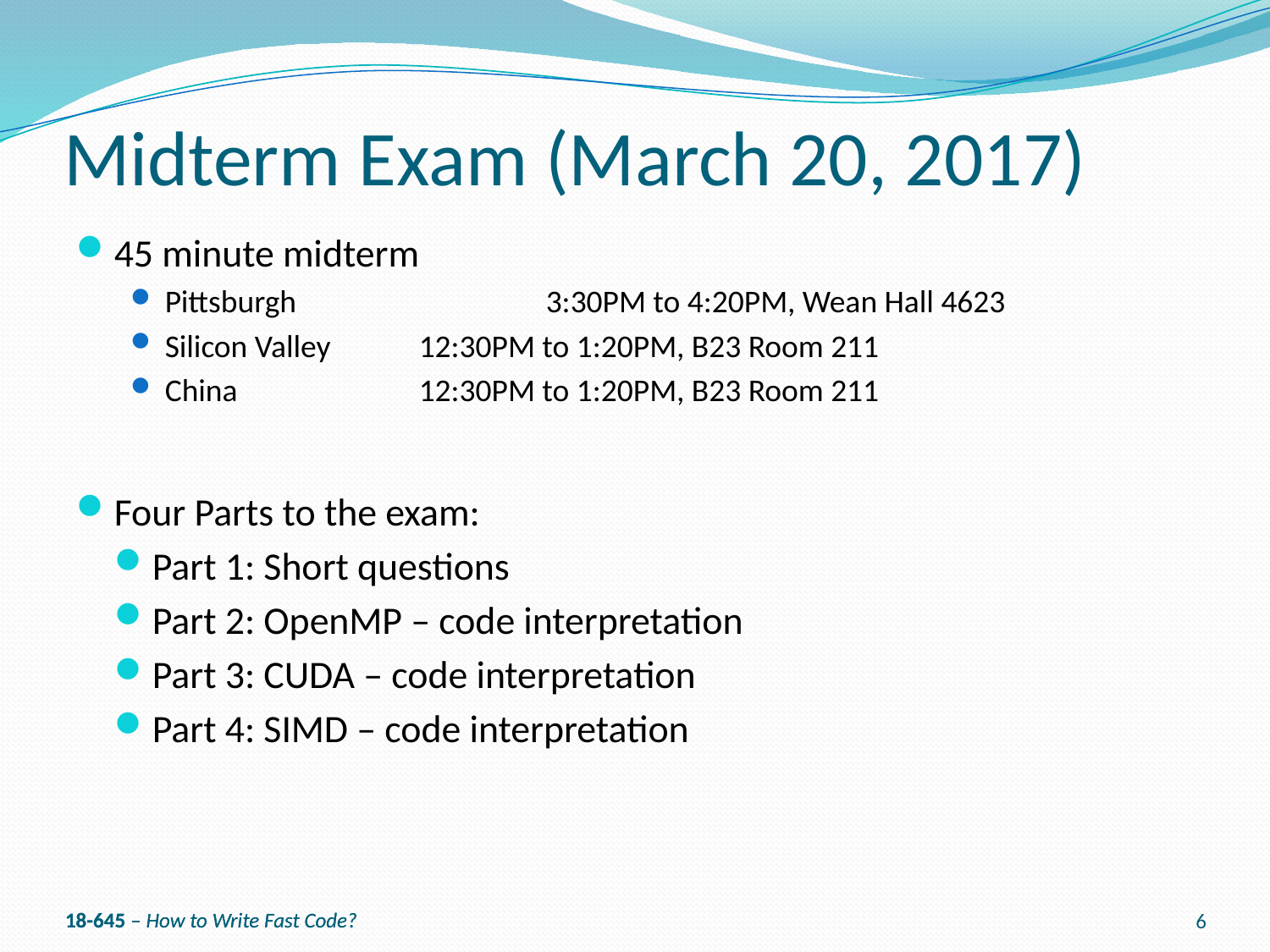

# Midterm Exam (March 20, 2017)
45 minute midterm
Pittsburgh		3:30PM to 4:20PM, Wean Hall 4623
Silicon Valley	12:30PM to 1:20PM, B23 Room 211
China		12:30PM to 1:20PM, B23 Room 211

Four Parts to the exam:
Part 1: Short questions
Part 2: OpenMP – code interpretation
Part 3: CUDA – code interpretation
Part 4: SIMD – code interpretation